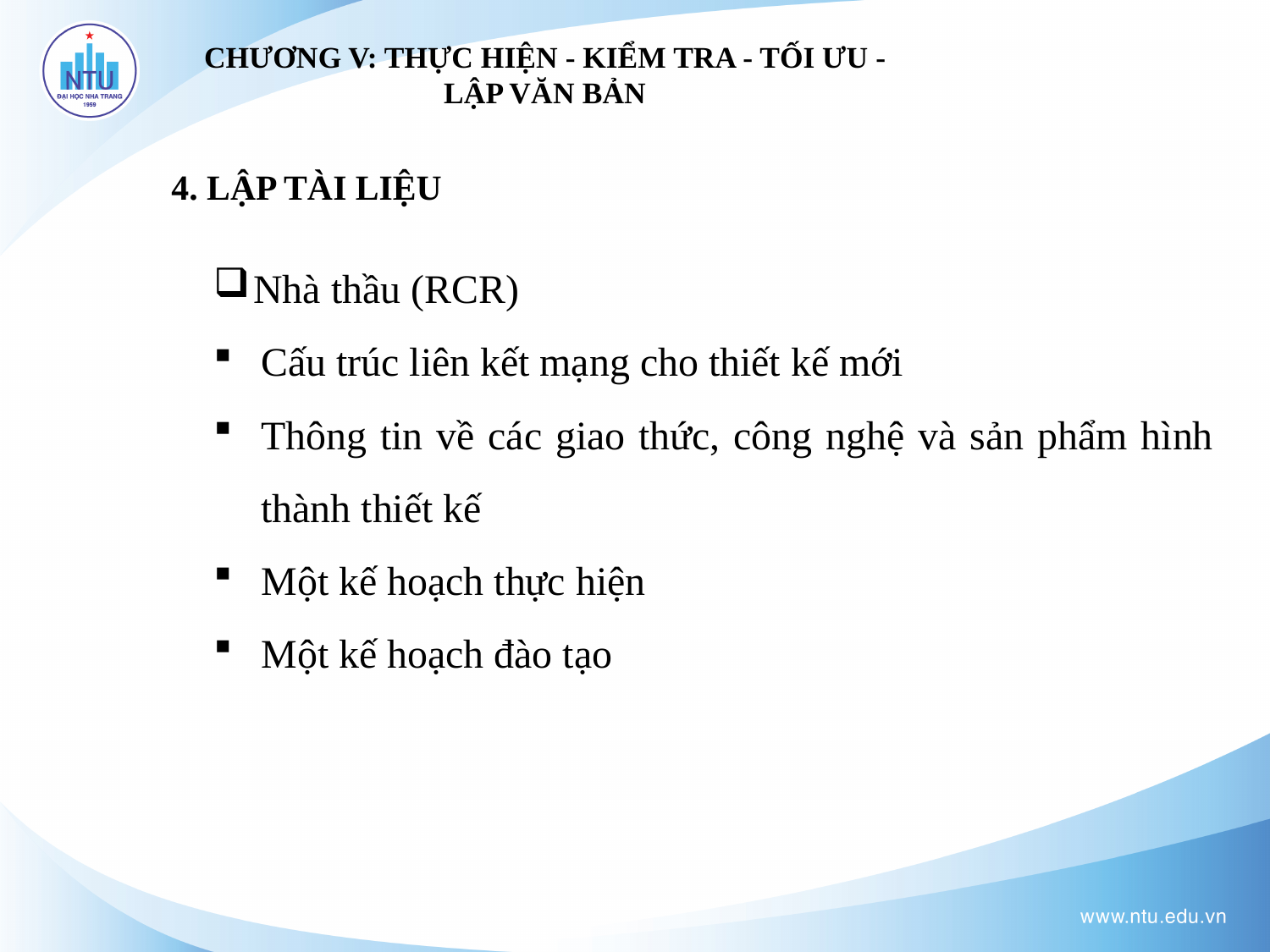

CHƯƠNG V: THỰC HIỆN - KIỂM TRA - TỐI ƯU - LẬP VĂN BẢN
4. LẬP TÀI LIỆU
Nhà thầu (RCR)
Cấu trúc liên kết mạng cho thiết kế mới
Thông tin về các giao thức, công nghệ và sản phẩm hình thành thiết kế
Một kế hoạch thực hiện
Một kế hoạch đào tạo